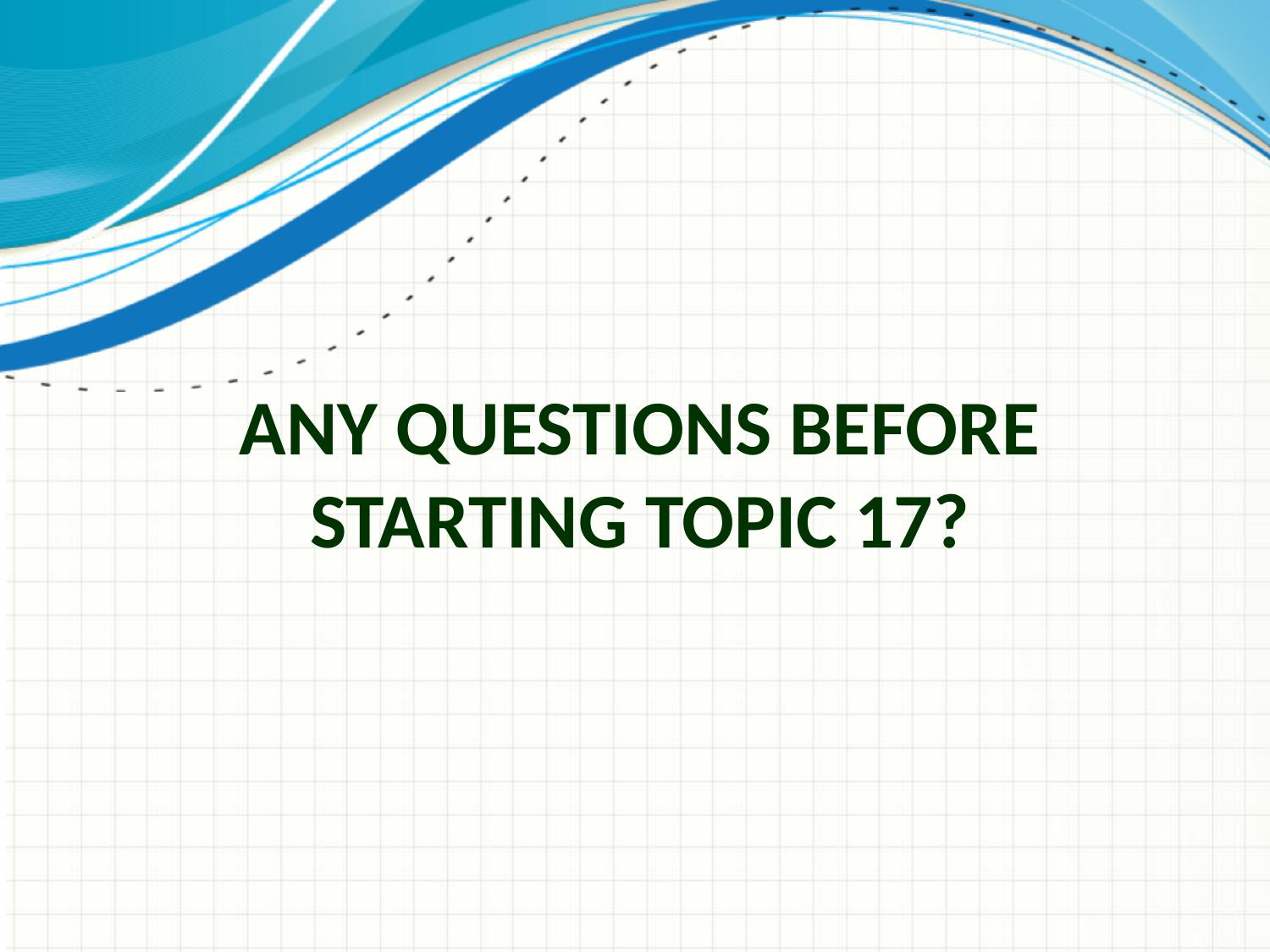

# Any Questions Before Starting Topic 17?